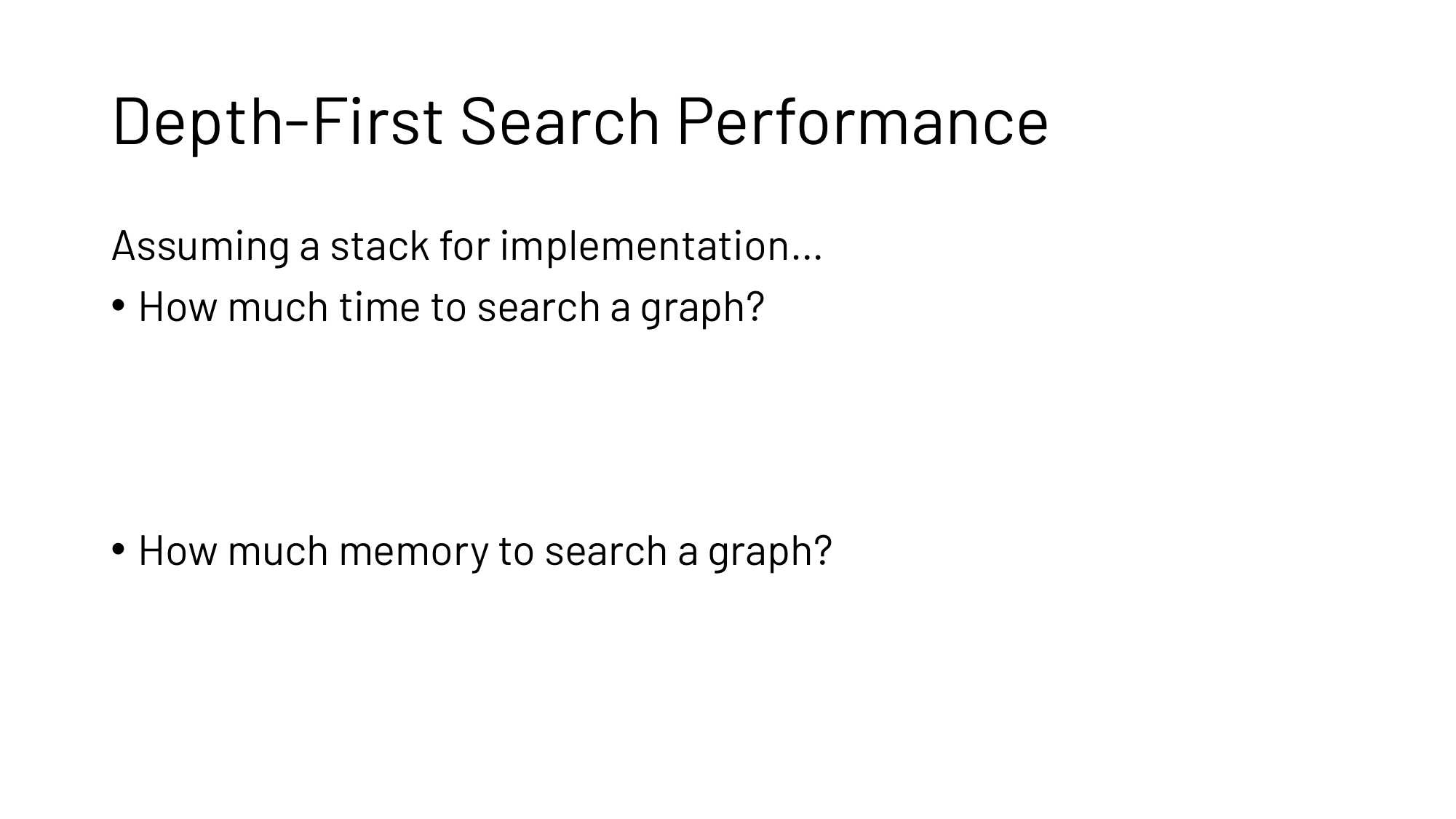

# Depth-First Search Performance
Assuming a stack for implementation…
How much time to search a graph?

How much memory to search a graph?